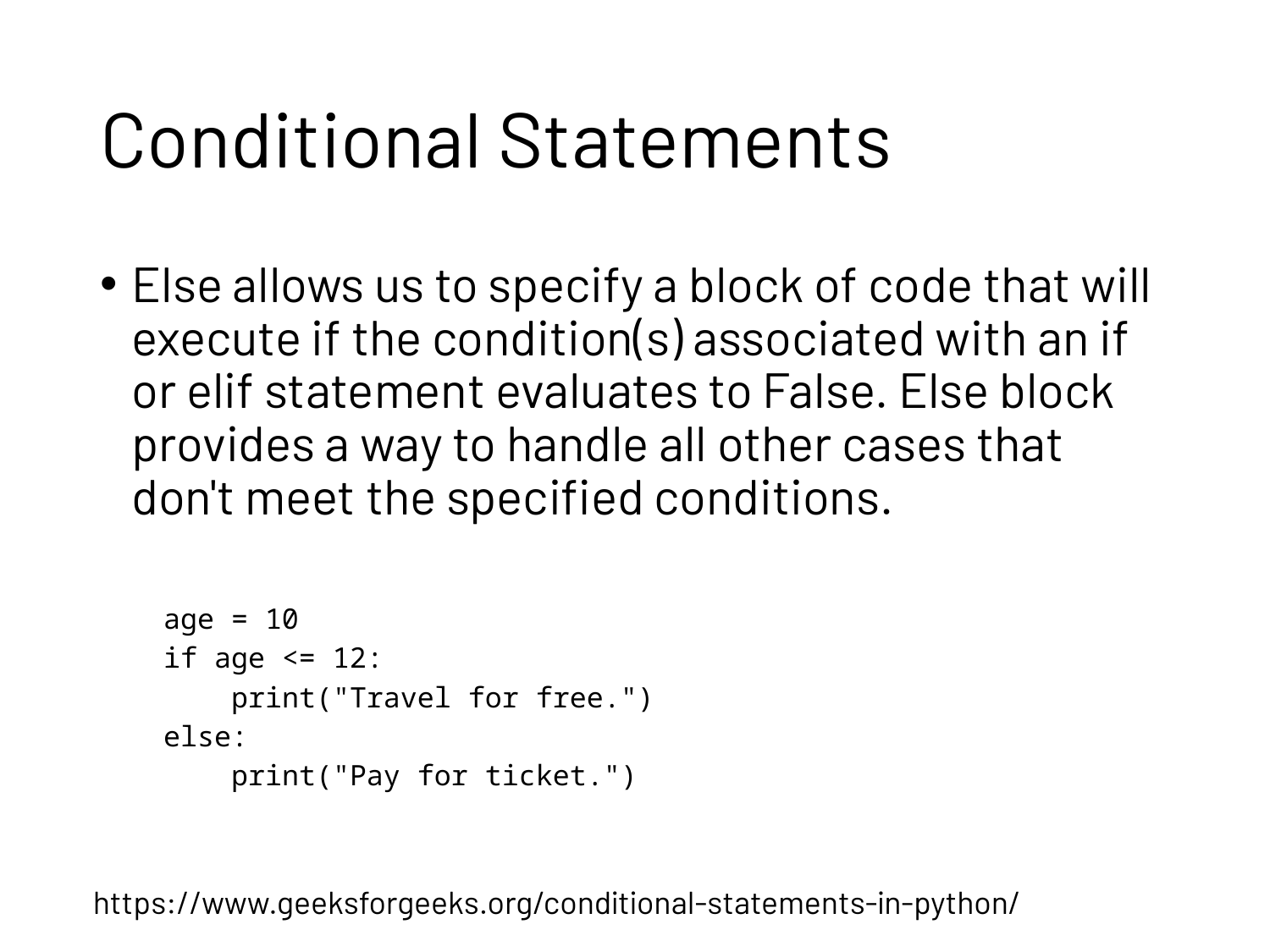

# Conditional Statements
Else allows us to specify a block of code that will execute if the condition(s) associated with an if or elif statement evaluates to False. Else block provides a way to handle all other cases that don't meet the specified conditions.

age = 10
if age <= 12:
    print("Travel for free.")
else:
    print("Pay for ticket.")
https://www.geeksforgeeks.org/conditional-statements-in-python/